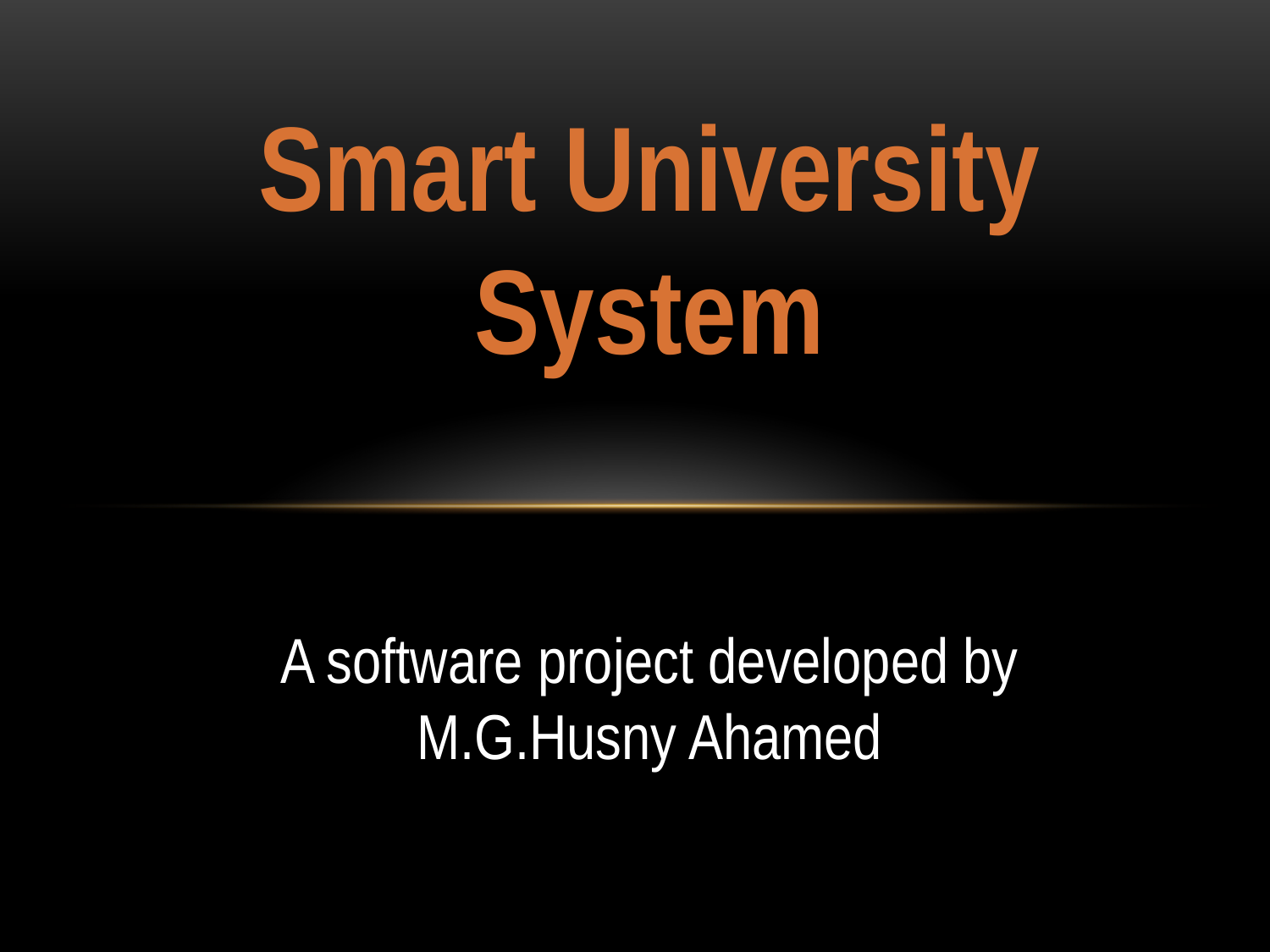

Smart University
System
A software project developed by
M.G.Husny Ahamed